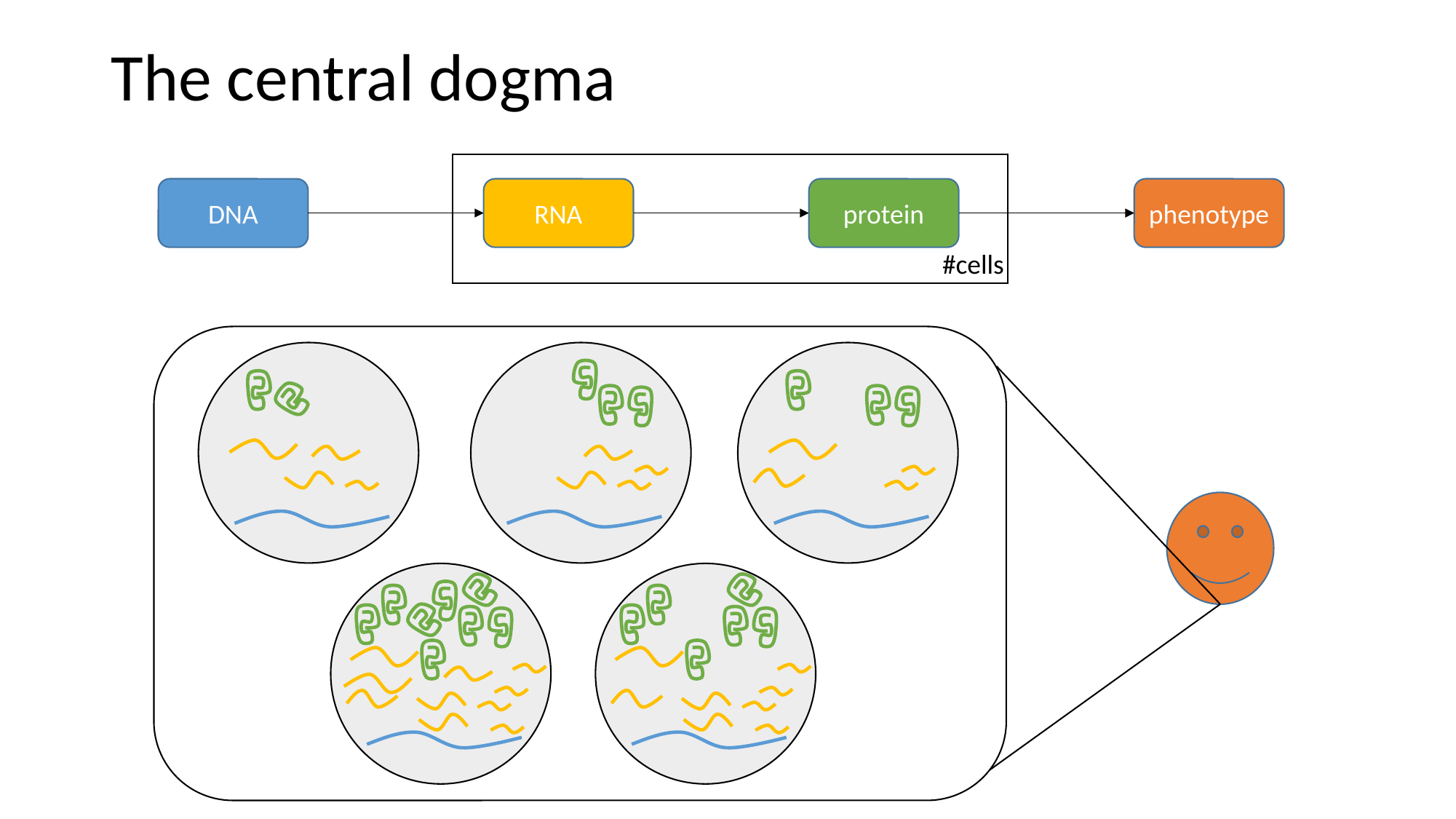

# The central dogma

#cells
DNA
RNA
protein
phenotype